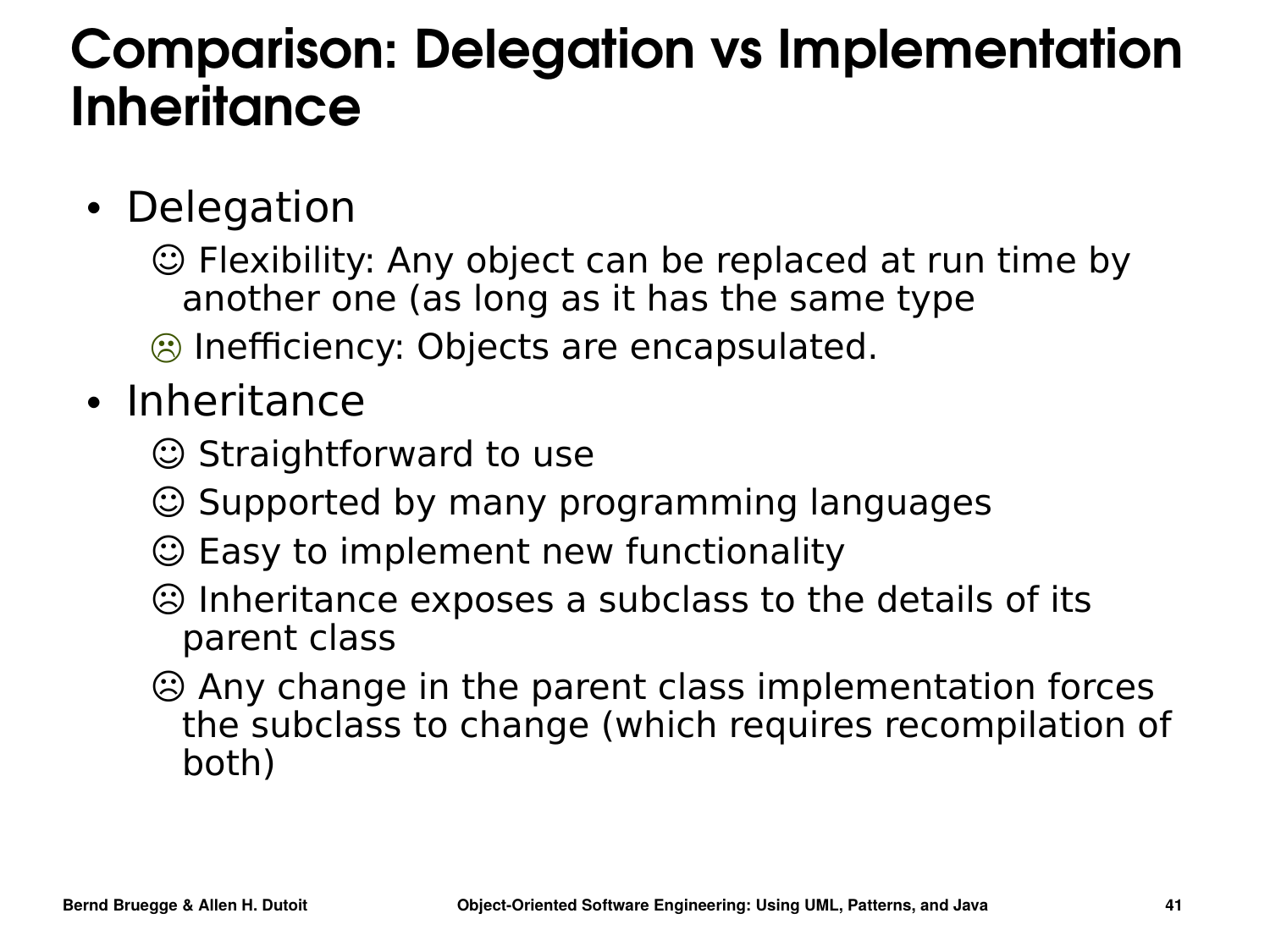

# Comparison: Delegation vs Implementation Inheritance
Delegation
☺ Flexibility: Any object can be replaced at run time by another one (as long as it has the same type
 Inefficiency: Objects are encapsulated.
Inheritance
☺ Straightforward to use
☺ Supported by many programming languages
☺ Easy to implement new functionality
☹ Inheritance exposes a subclass to the details of its parent class
☹ Any change in the parent class implementation forces the subclass to change (which requires recompilation of both)